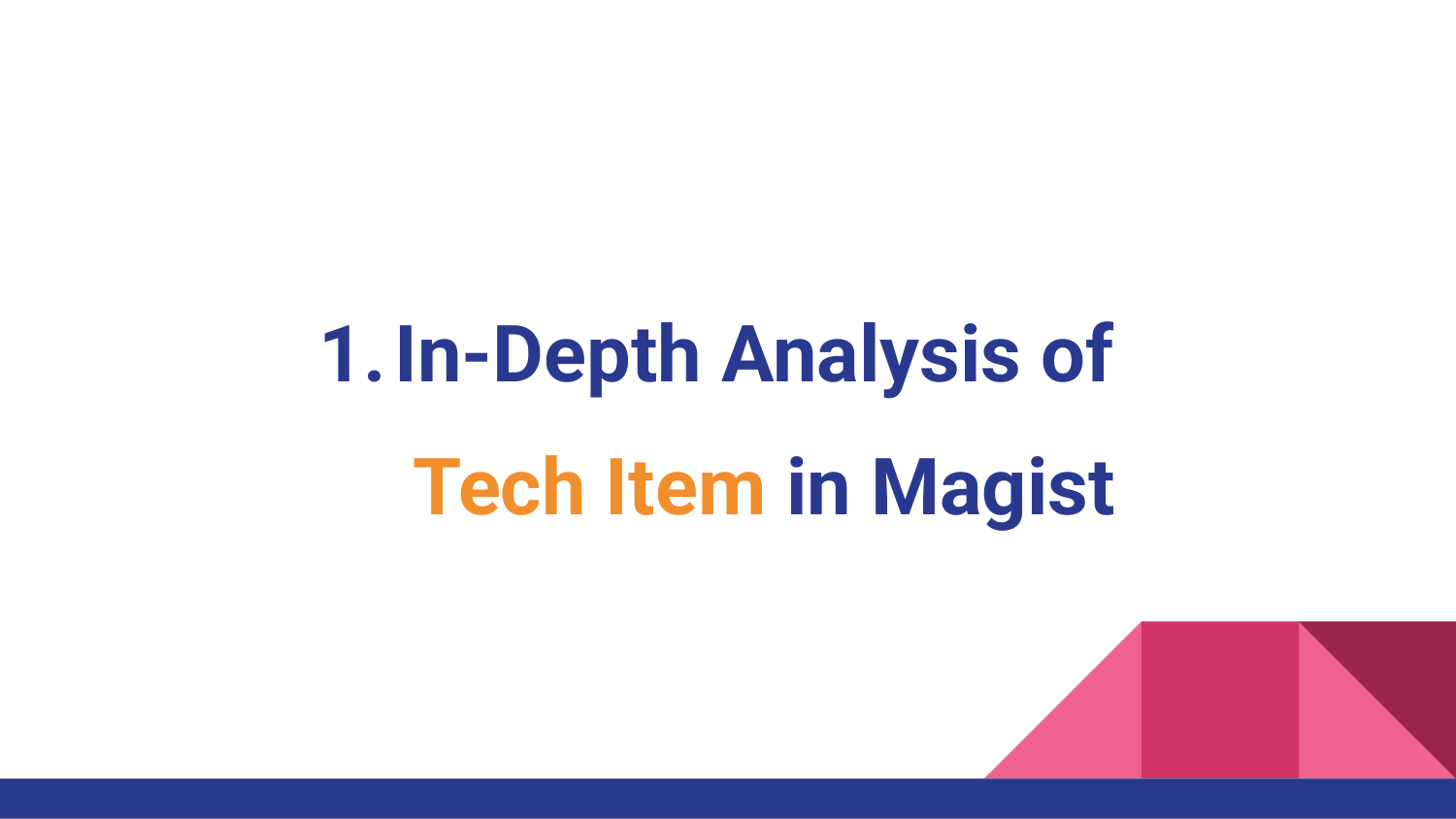

# In-Depth Analysis of
Tech Item in Magist